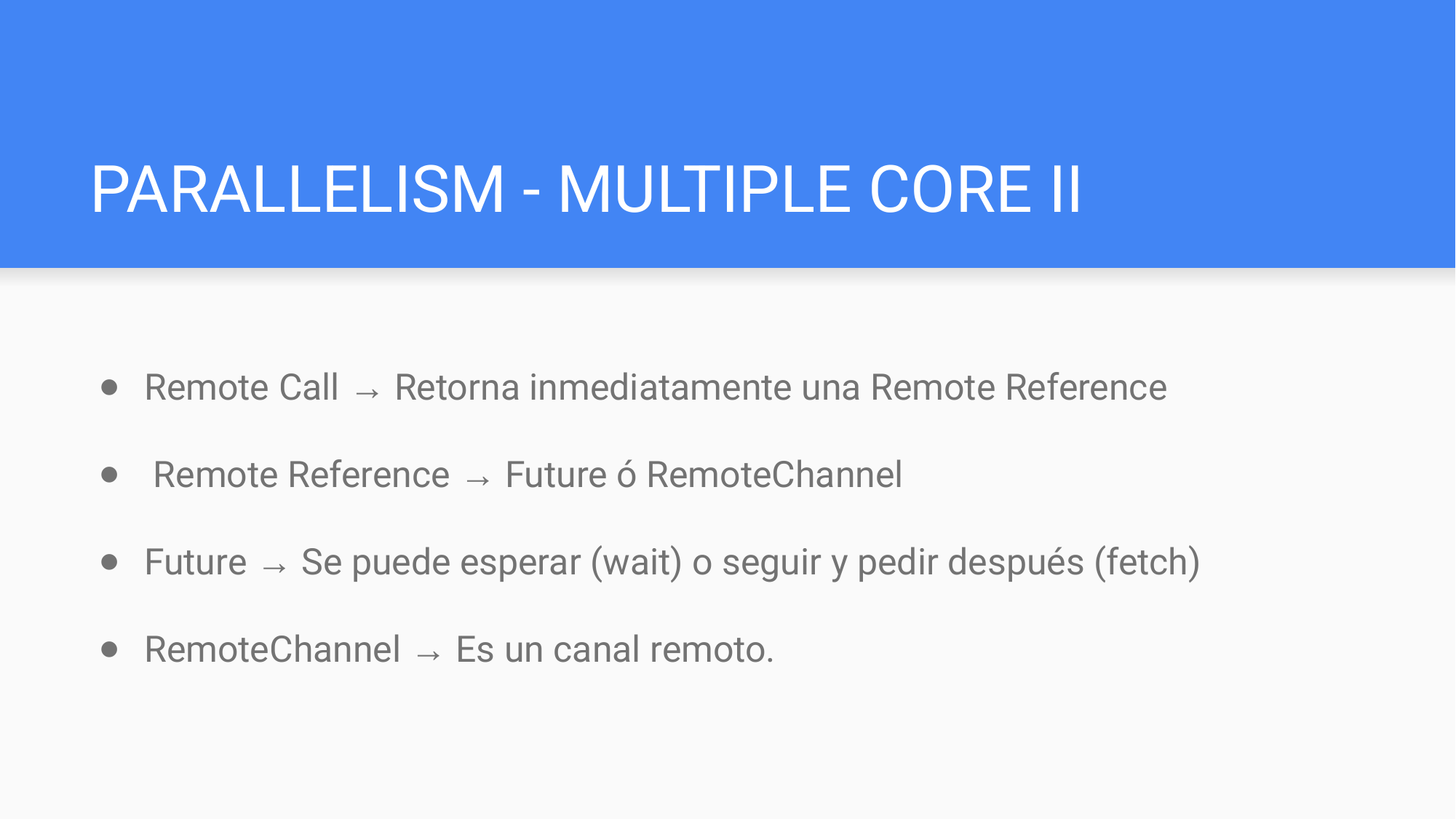

# PARALLELISM - MULTIPLE CORE II
Remote Call → Retorna inmediatamente una Remote Reference
 Remote Reference → Future ó RemoteChannel
Future → Se puede esperar (wait) o seguir y pedir después (fetch)
RemoteChannel → Es un canal remoto.